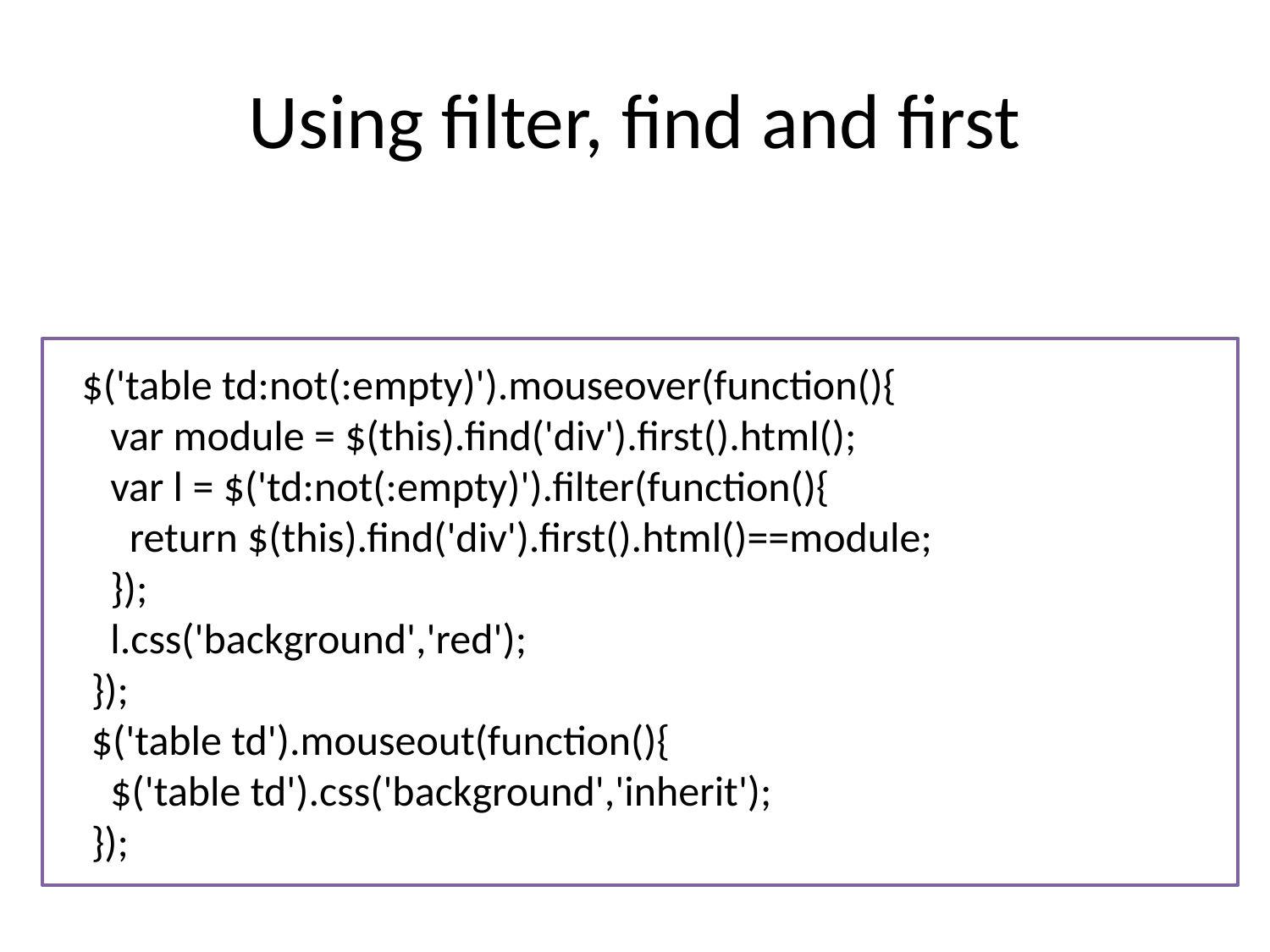

# Using filter, find and first
 $('table td:not(:empty)').mouseover(function(){
    var module = $(this).find('div').first().html();
    var l = $('td:not(:empty)').filter(function(){
      return $(this).find('div').first().html()==module;
    });
    l.css('background','red');
  });
  $('table td').mouseout(function(){
    $('table td').css('background','inherit');
  });